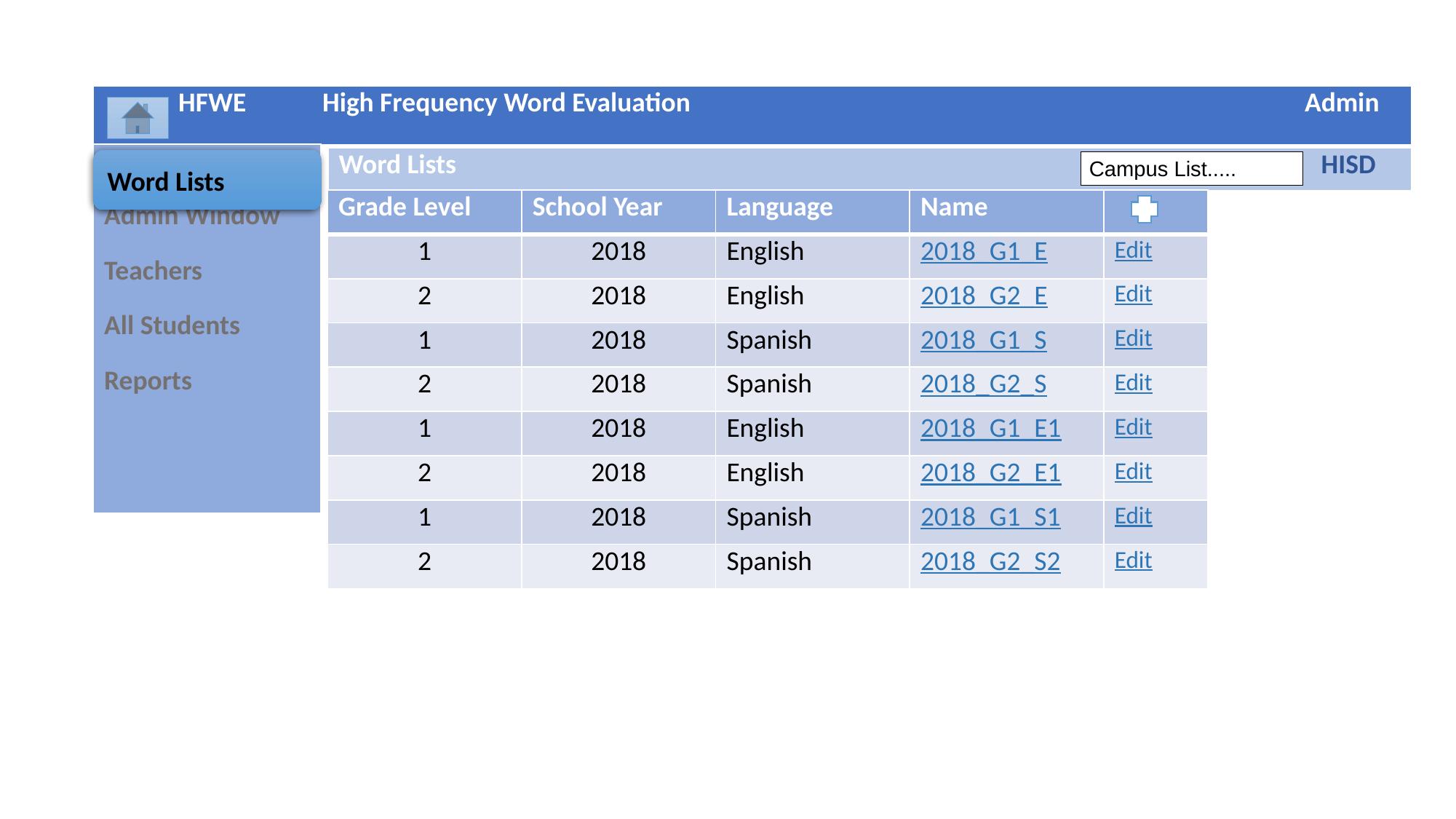

| HFWE High Frequency Word Evaluation Admin |
| --- |

| Admin Window Teachers All Students Reports |
| --- |
| Word Lists HISD |
| --- |
Word Lists
| Grade Level | School Year | Language | Name |  |
| --- | --- | --- | --- | --- |
| 1 | 2018 | English | 2018\_G1\_E | Edit |
| 2 | 2018 | English | 2018\_G2\_E | Edit |
| 1 | 2018 | Spanish | 2018\_G1\_S | Edit |
| 2 | 2018 | Spanish | 2018\_G2\_S | Edit |
| 1 | 2018 | English | 2018\_G1\_E1 | Edit |
| 2 | 2018 | English | 2018\_G2\_E1 | Edit |
| 1 | 2018 | Spanish | 2018\_G1\_S1 | Edit |
| 2 | 2018 | Spanish | 2018\_G2\_S2 | Edit |